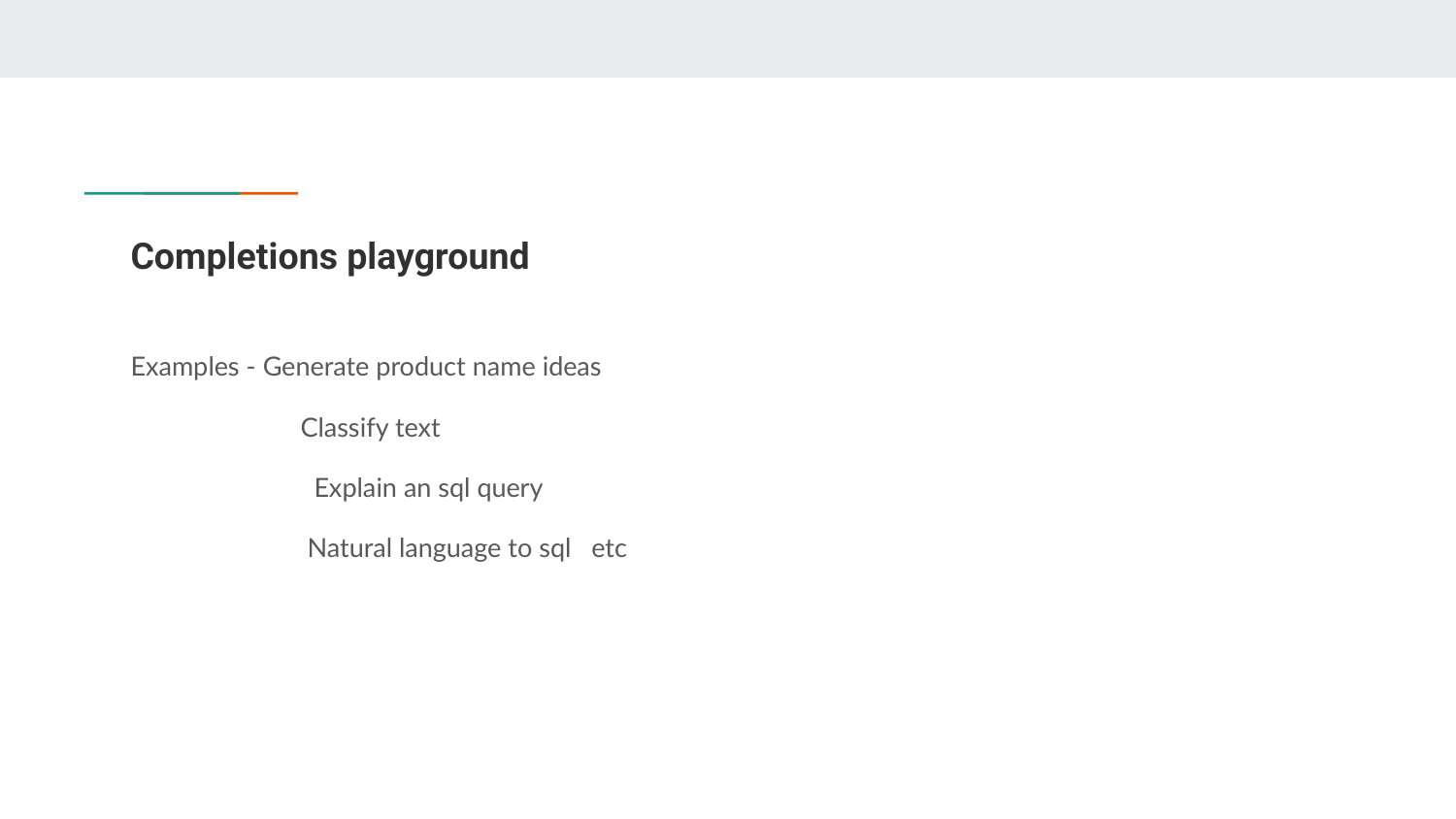

# Completions playground

Examples - Generate product name ideas
                         Classify text
                           Explain an sql query
                          Natural language to sql   etc